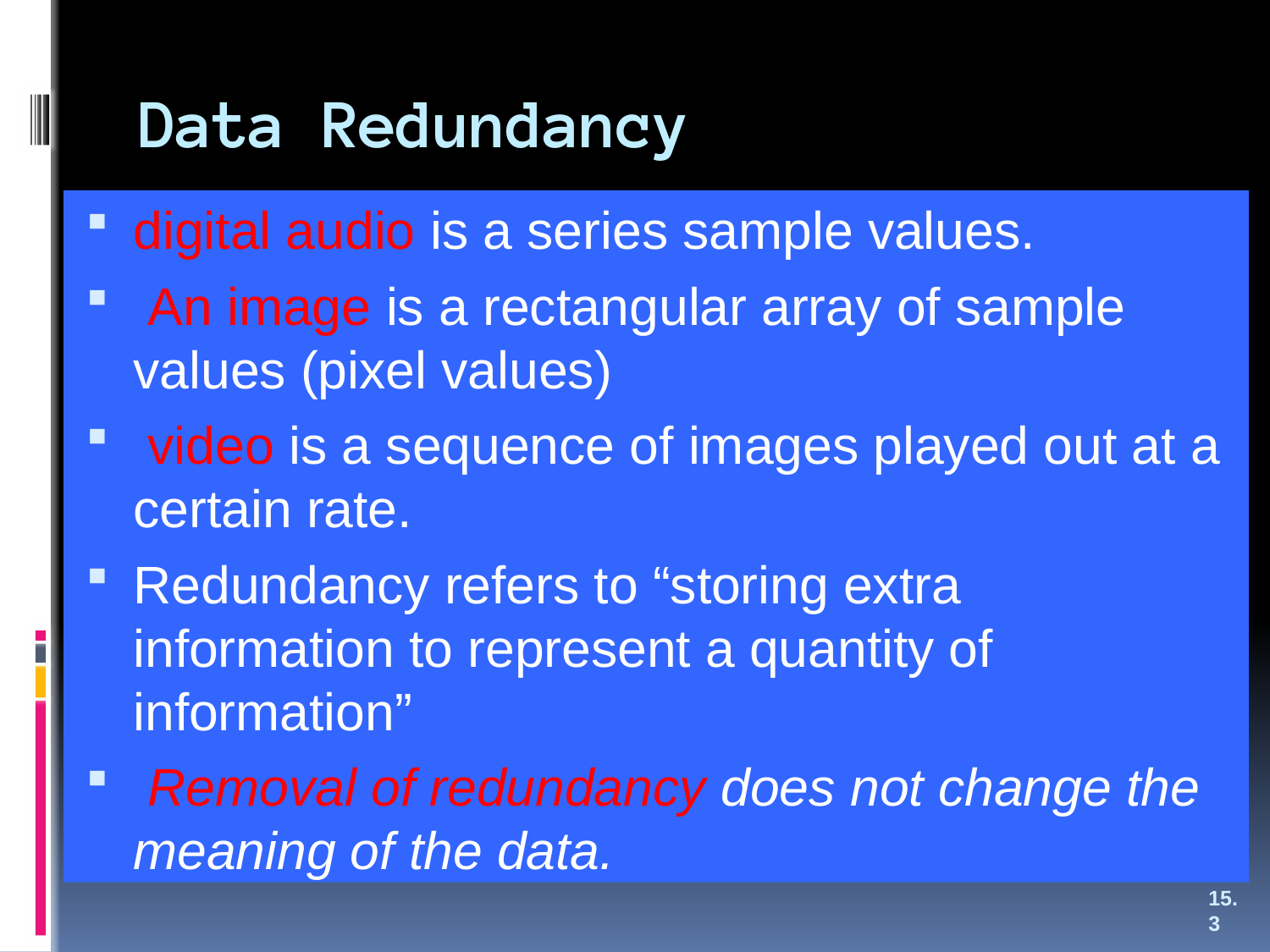

# Data Redundancy
digital audio is a series sample values.
 An image is a rectangular array of sample values (pixel values)
 video is a sequence of images played out at a certain rate.
Redundancy refers to “storing extra information to represent a quantity of information”
 Removal of redundancy does not change the meaning of the data.

15.3